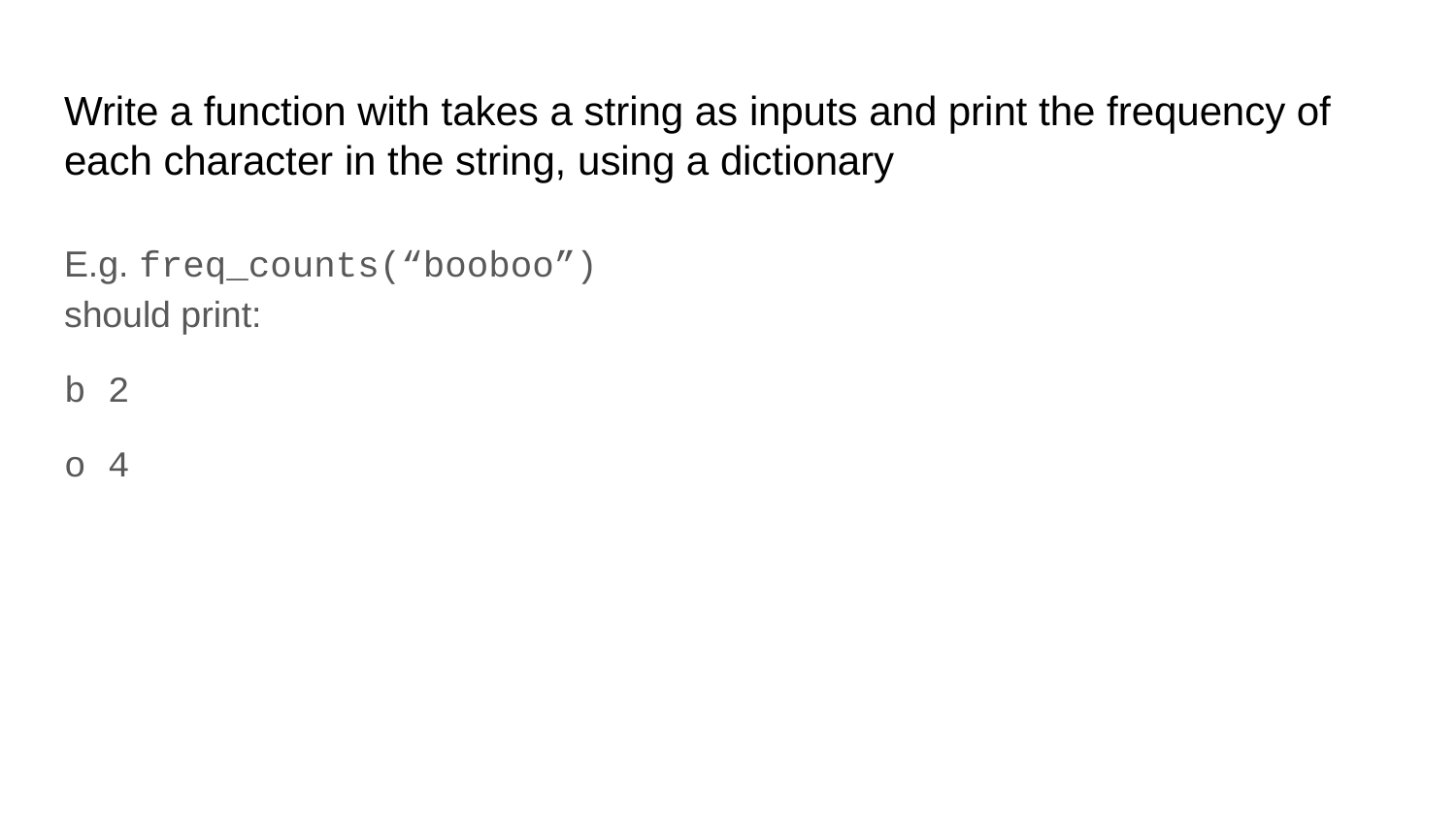

# Write a function with takes a string as inputs and print the frequency of each character in the string, using a dictionary
E.g. freq_counts(“booboo”) should print:
b 2
o 4